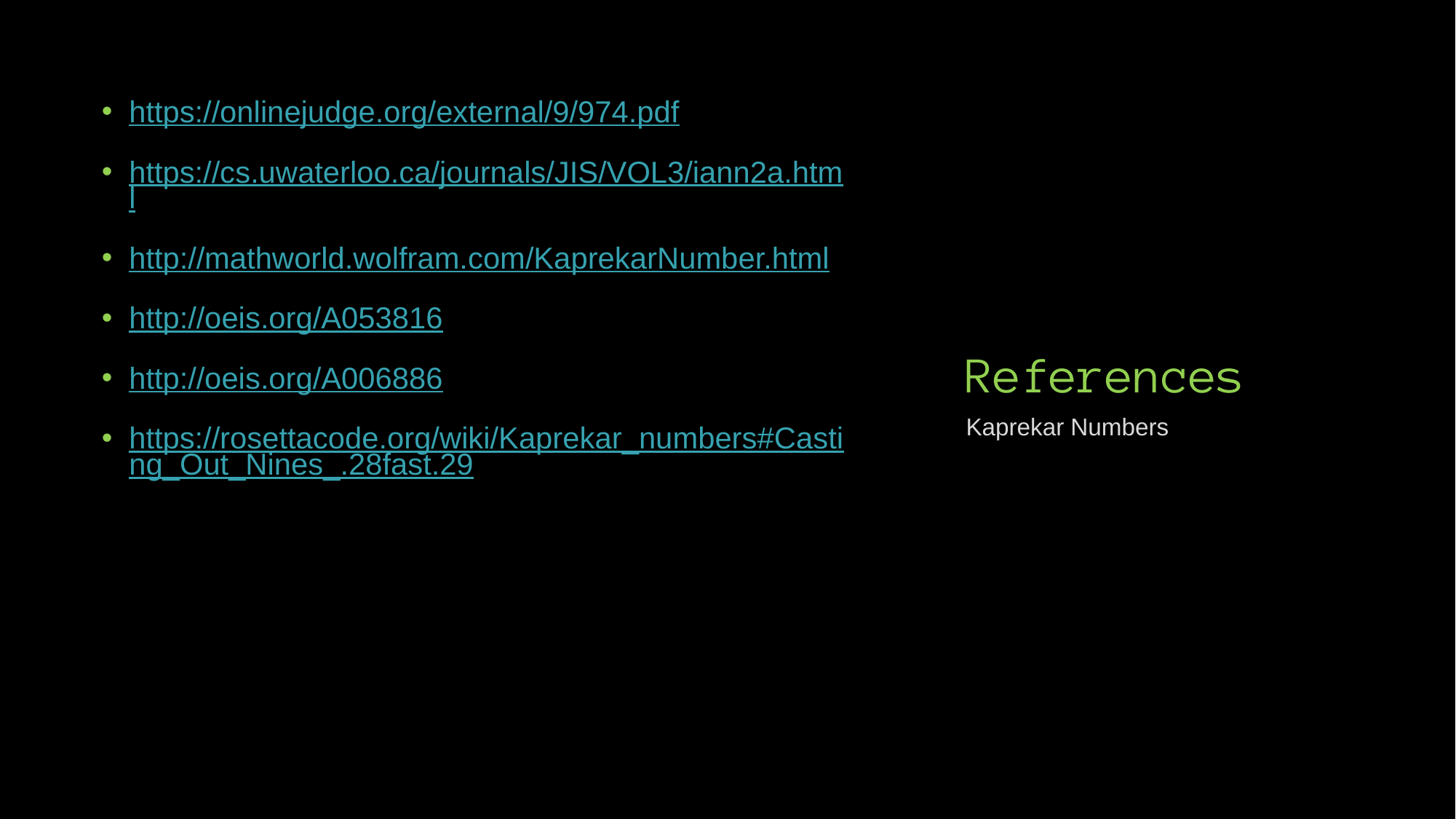

https://onlinejudge.org/external/9/974.pdf
https://cs.uwaterloo.ca/journals/JIS/VOL3/iann2a.html
http://mathworld.wolfram.com/KaprekarNumber.html
http://oeis.org/A053816
http://oeis.org/A006886
https://rosettacode.org/wiki/Kaprekar_numbers#Casting_Out_Nines_.28fast.29

# References
Kaprekar Numbers